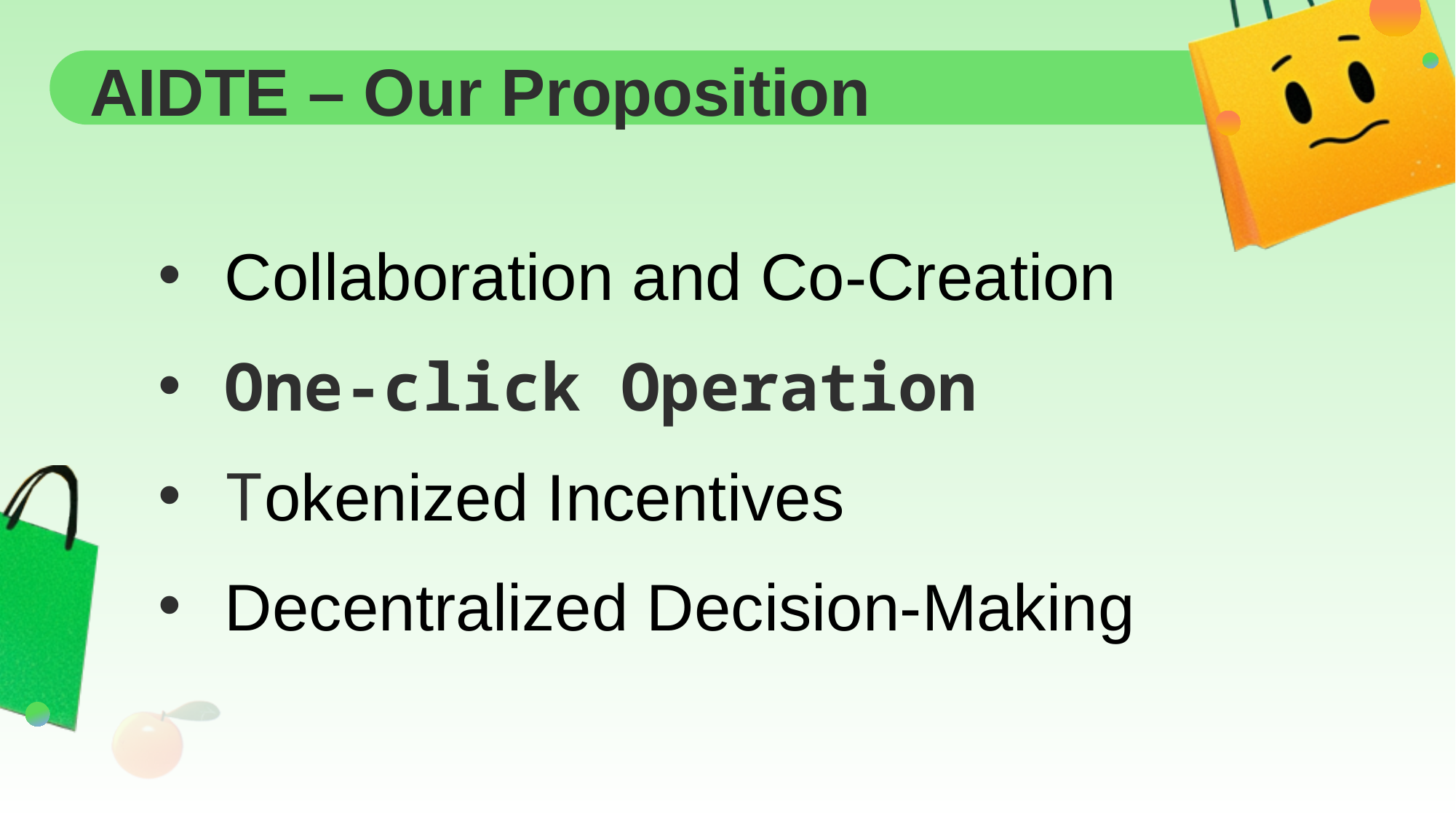

# AIDTE – Our Proposition
 Collaboration and Co-Creation
 One-click Operation
 Tokenized Incentives
 Decentralized Decision-Making